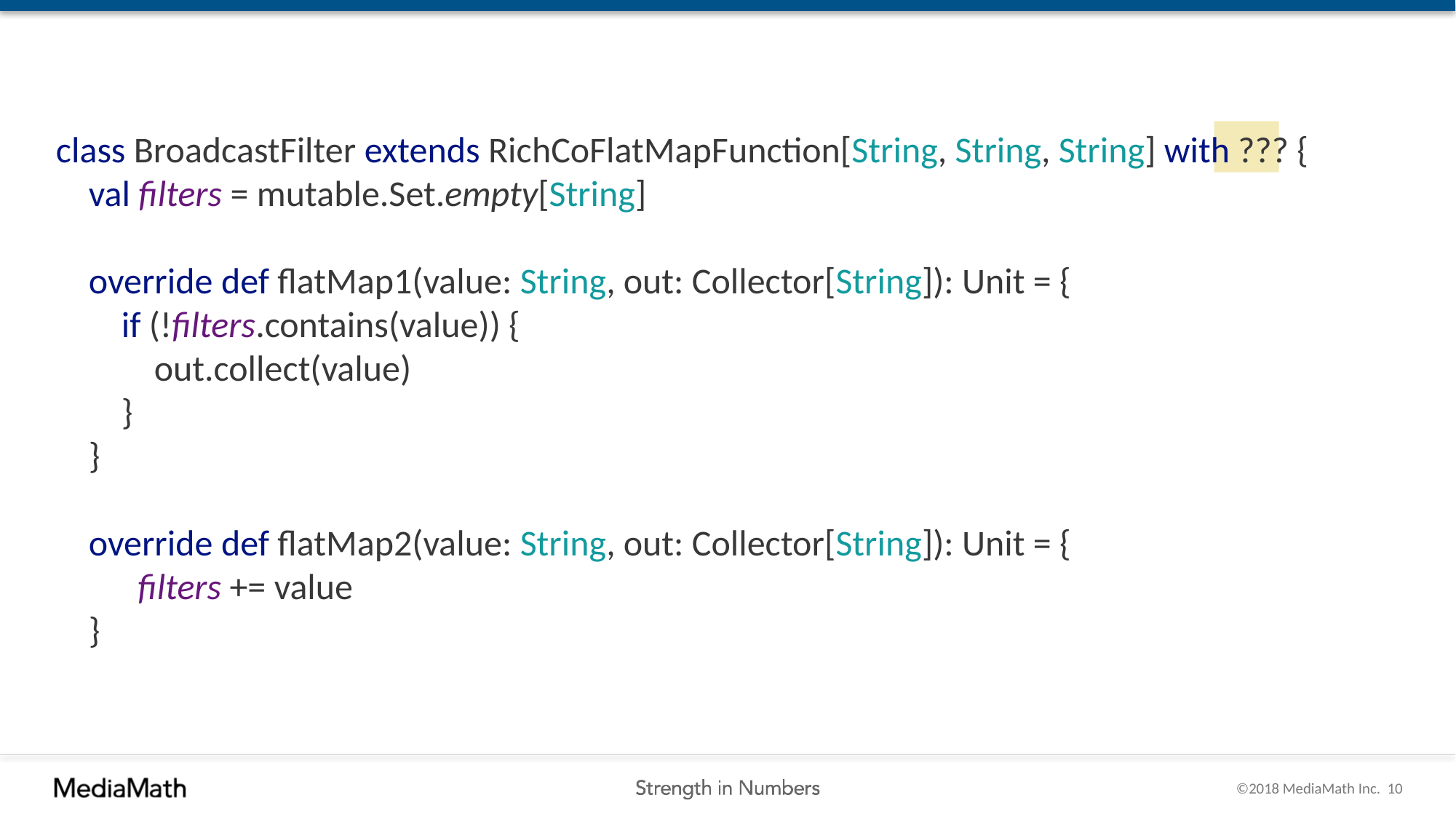

class BroadcastFilter extends RichCoFlatMapFunction[String, String, String] with ??? {
    val filters = mutable.Set.empty[String]
    override def flatMap1(value: String, out: Collector[String]): Unit = {
        if (!filters.contains(value)) {
            out.collect(value)
        }
    }
    override def flatMap2(value: String, out: Collector[String]): Unit = {
          filters += value
    }